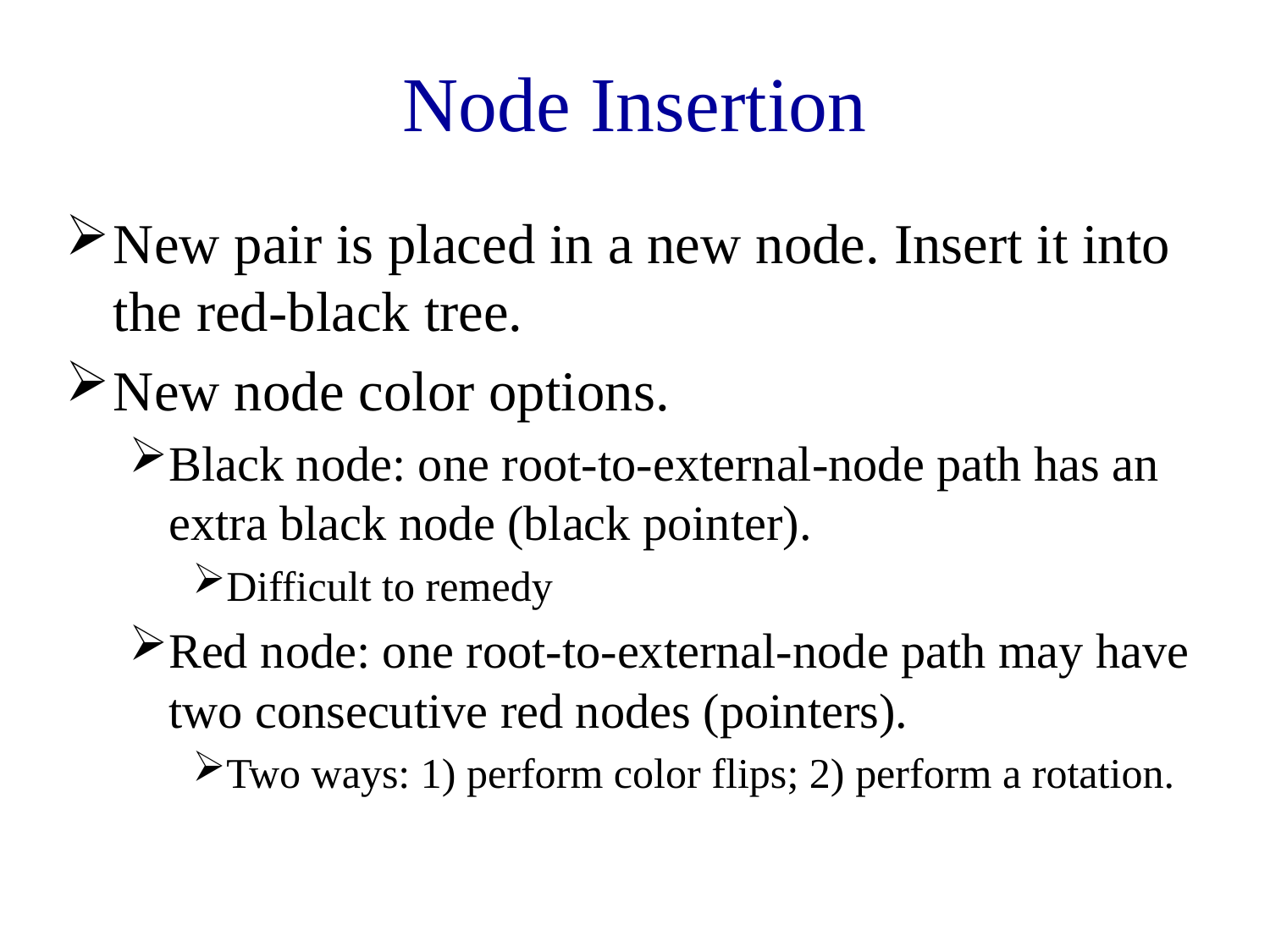

# Node Insertion
New pair is placed in a new node. Insert it into the red-black tree.
New node color options.
Black node: one root-to-external-node path has an extra black node (black pointer).
Difficult to remedy
Red node: one root-to-external-node path may have two consecutive red nodes (pointers).
Two ways: 1) perform color flips; 2) perform a rotation.